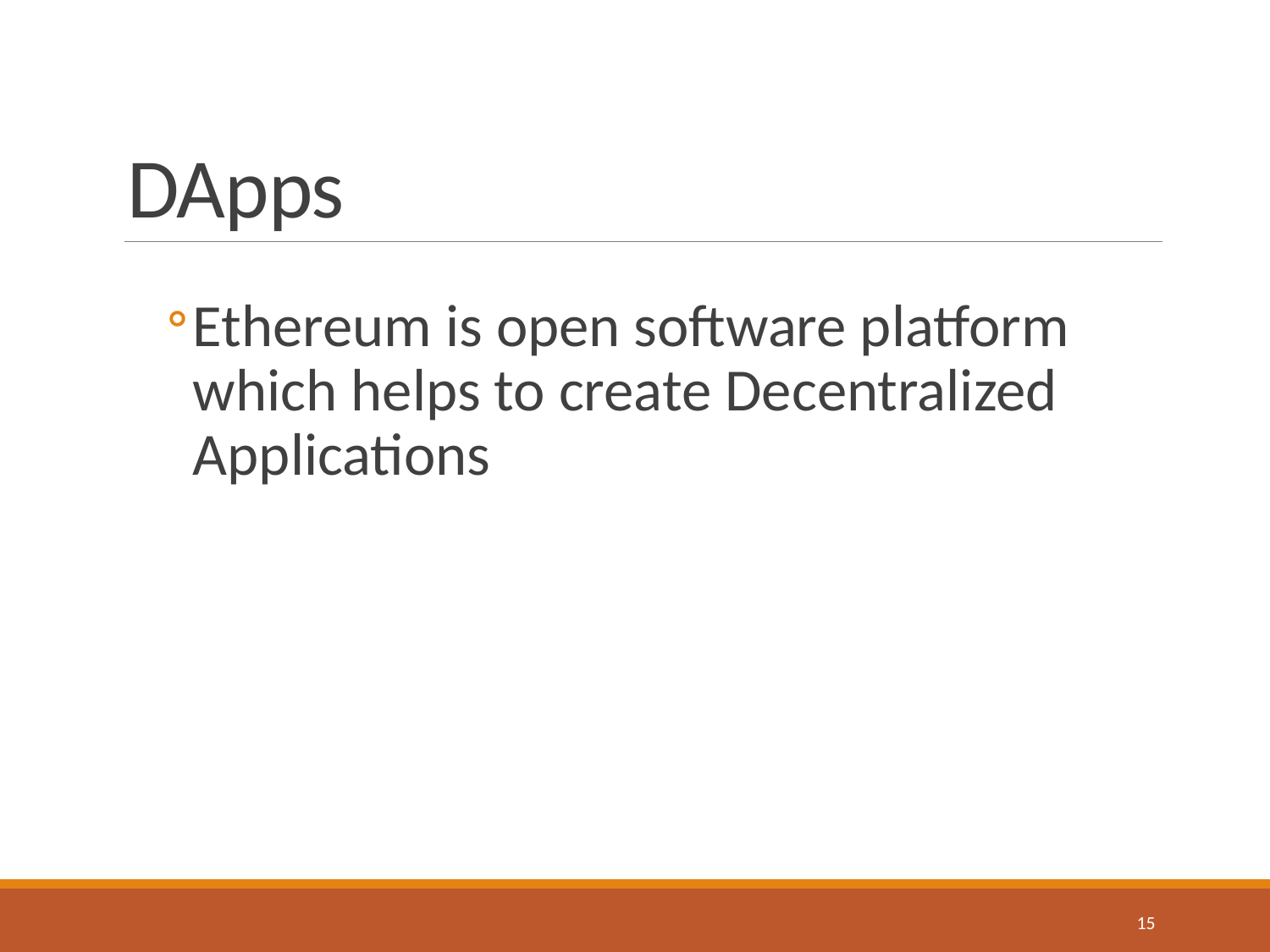

# DApps
Ethereum is open software platform which helps to create Decentralized Applications

15